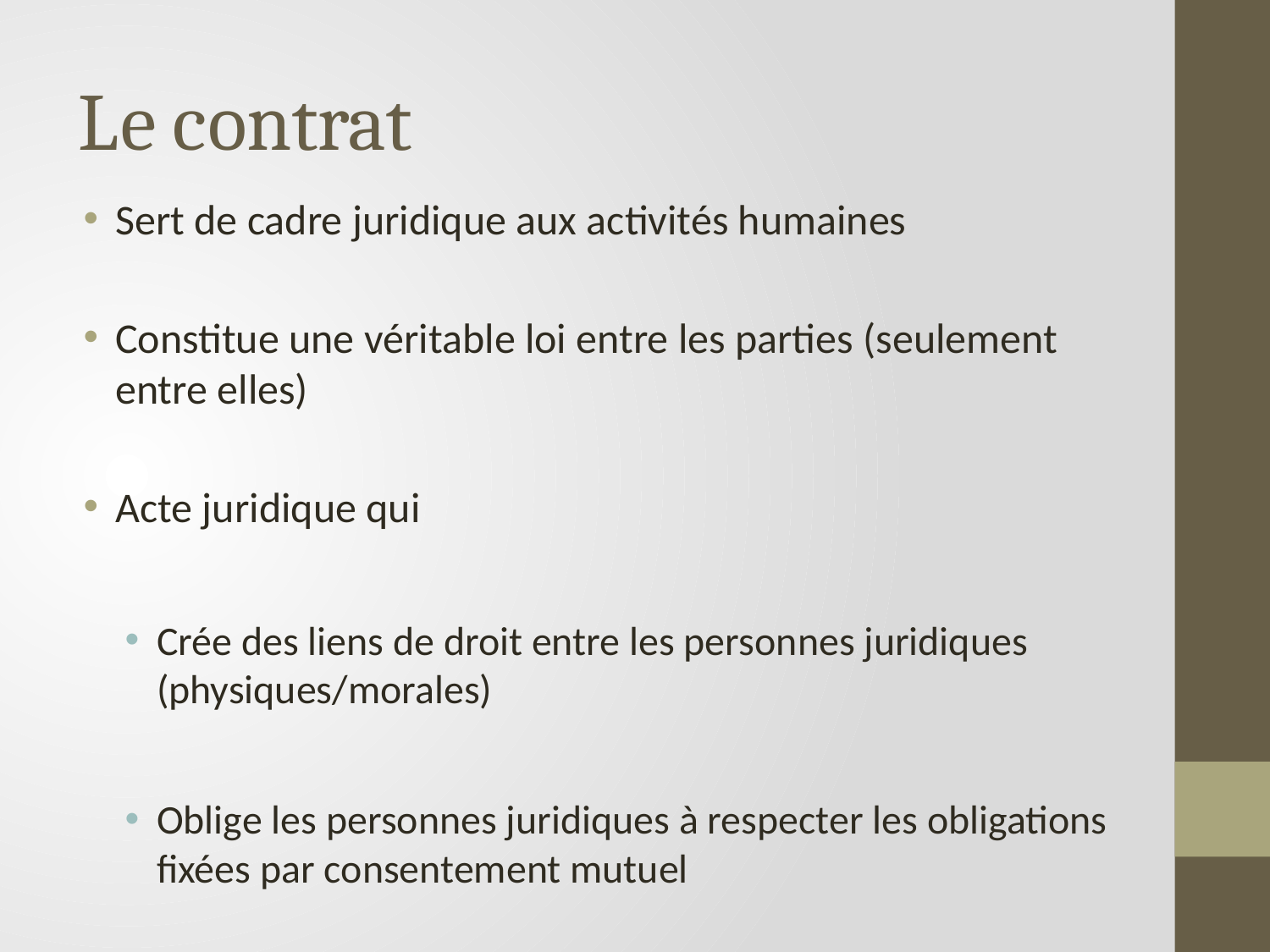

# Le contrat
Sert de cadre juridique aux activités humaines

Constitue une véritable loi entre les parties (seulement entre elles)

Acte juridique qui

Crée des liens de droit entre les personnes juridiques (physiques/morales)

Oblige les personnes juridiques à respecter les obligations fixées par consentement mutuel